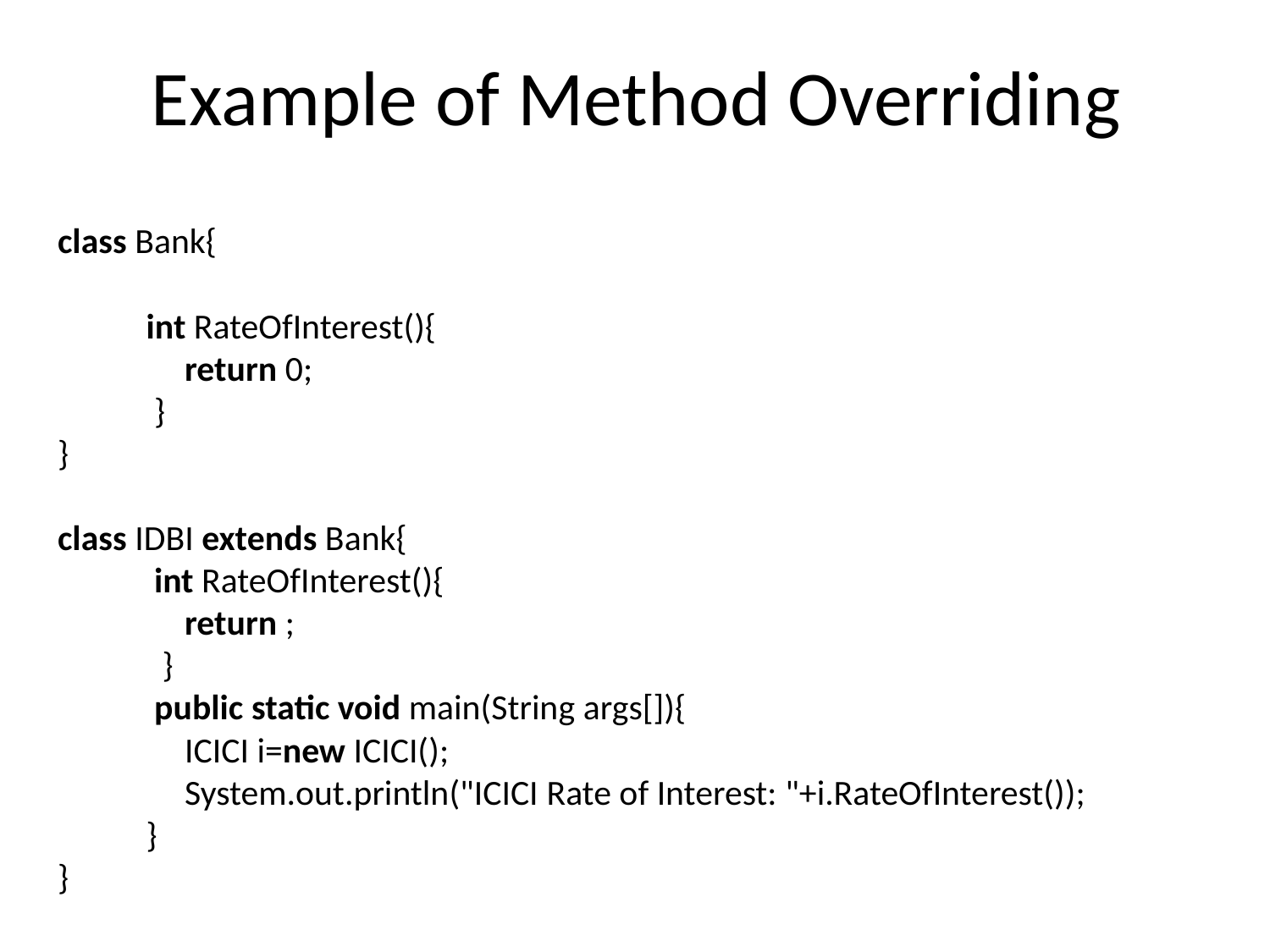

# Example of Method Overriding
class Bank{

           int RateOfInterest(){
	return 0;
            }
}

class IDBI extends Bank{
            int RateOfInterest(){
	return ;
             }
            public static void main(String args[]){
      	ICICI i=new ICICI();
	System.out.println("ICICI Rate of Interest: "+i.RateOfInterest());
           }
}